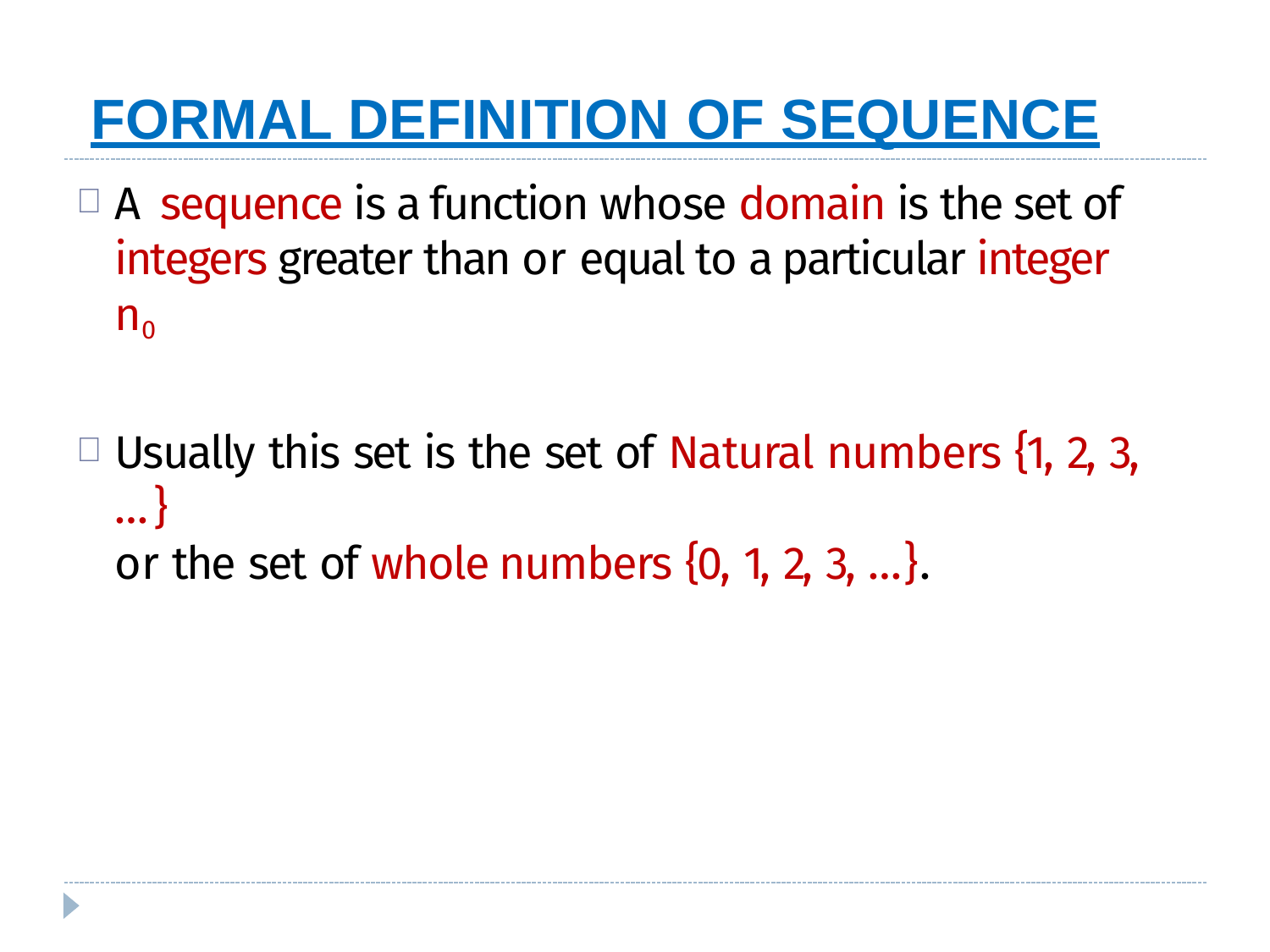

# FORMAL DEFINITION OF SEQUENCE
A sequence is a function whose domain is the set of  integers greater than or equal to a particular integer n0

Usually this set is the set of Natural numbers {1, 2, 3, …}
or the set of whole numbers {0, 1, 2, 3, …}.